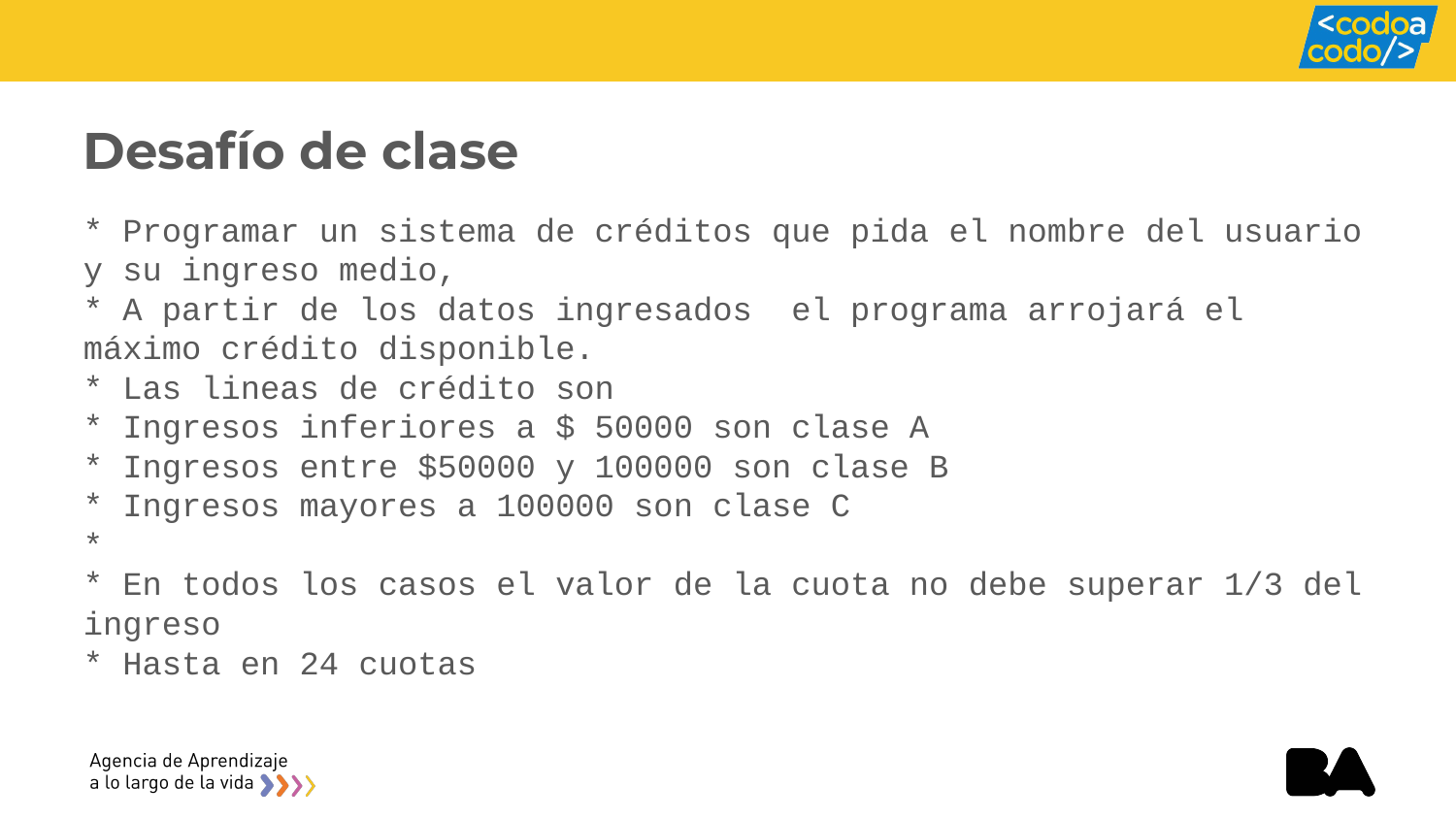

# Desafío de clase
* Programar un sistema de créditos que pida el nombre del usuario y su ingreso medio,
* A partir de los datos ingresados  el programa arrojará el máximo crédito disponible.
* Las lineas de crédito son
* Ingresos inferiores a $ 50000 son clase A
* Ingresos entre $50000 y 100000 son clase B
* Ingresos mayores a 100000 son clase C
*
* En todos los casos el valor de la cuota no debe superar 1/3 del ingreso
* Hasta en 24 cuotas